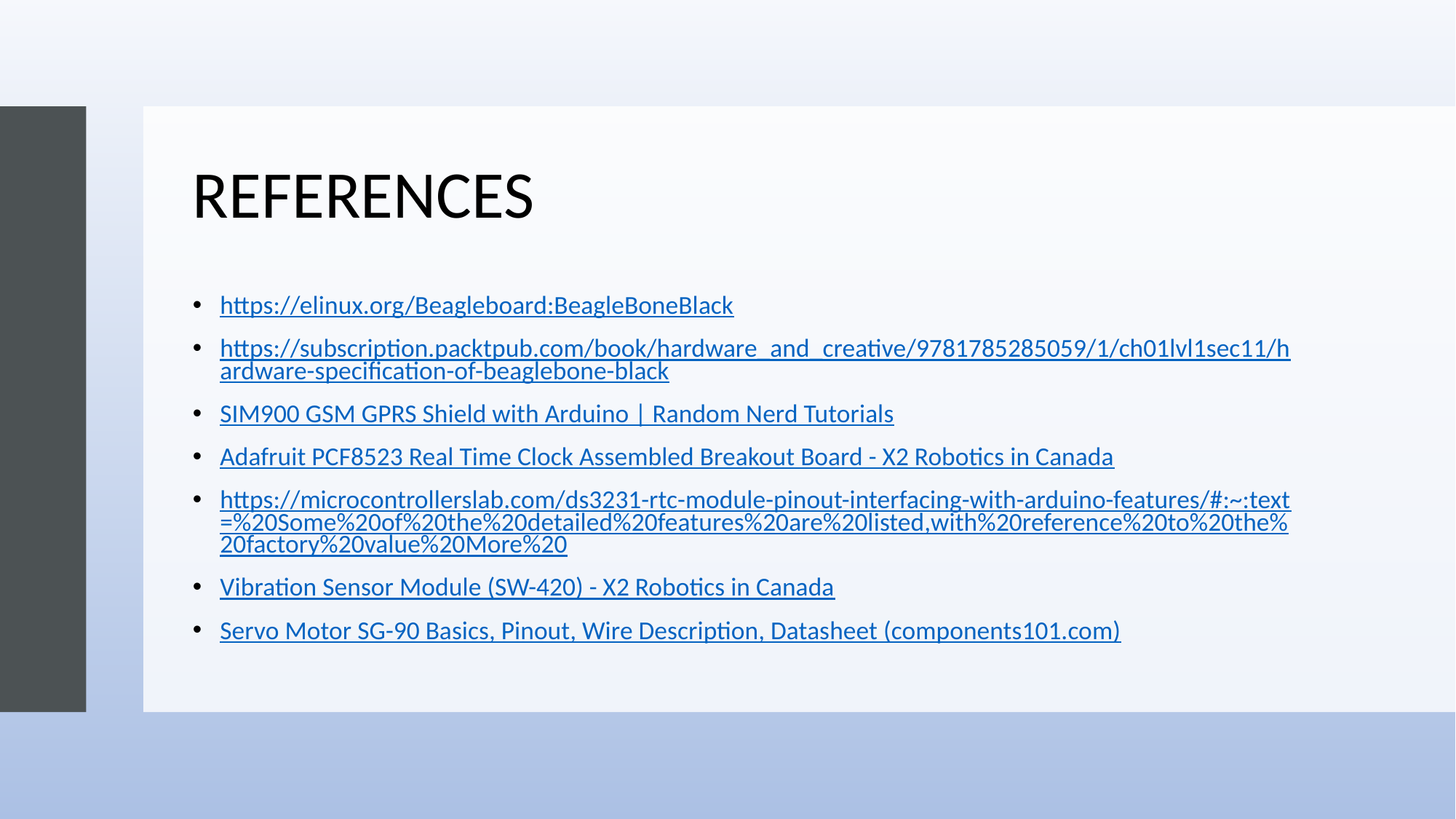

# REFERENCES
https://elinux.org/Beagleboard:BeagleBoneBlack
https://subscription.packtpub.com/book/hardware_and_creative/9781785285059/1/ch01lvl1sec11/hardware-specification-of-beaglebone-black
SIM900 GSM GPRS Shield with Arduino | Random Nerd Tutorials
Adafruit PCF8523 Real Time Clock Assembled Breakout Board - X2 Robotics in Canada
https://microcontrollerslab.com/ds3231-rtc-module-pinout-interfacing-with-arduino-features/#:~:text=%20Some%20of%20the%20detailed%20features%20are%20listed,with%20reference%20to%20the%20factory%20value%20More%20
Vibration Sensor Module (SW-420) - X2 Robotics in Canada
Servo Motor SG-90 Basics, Pinout, Wire Description, Datasheet (components101.com)